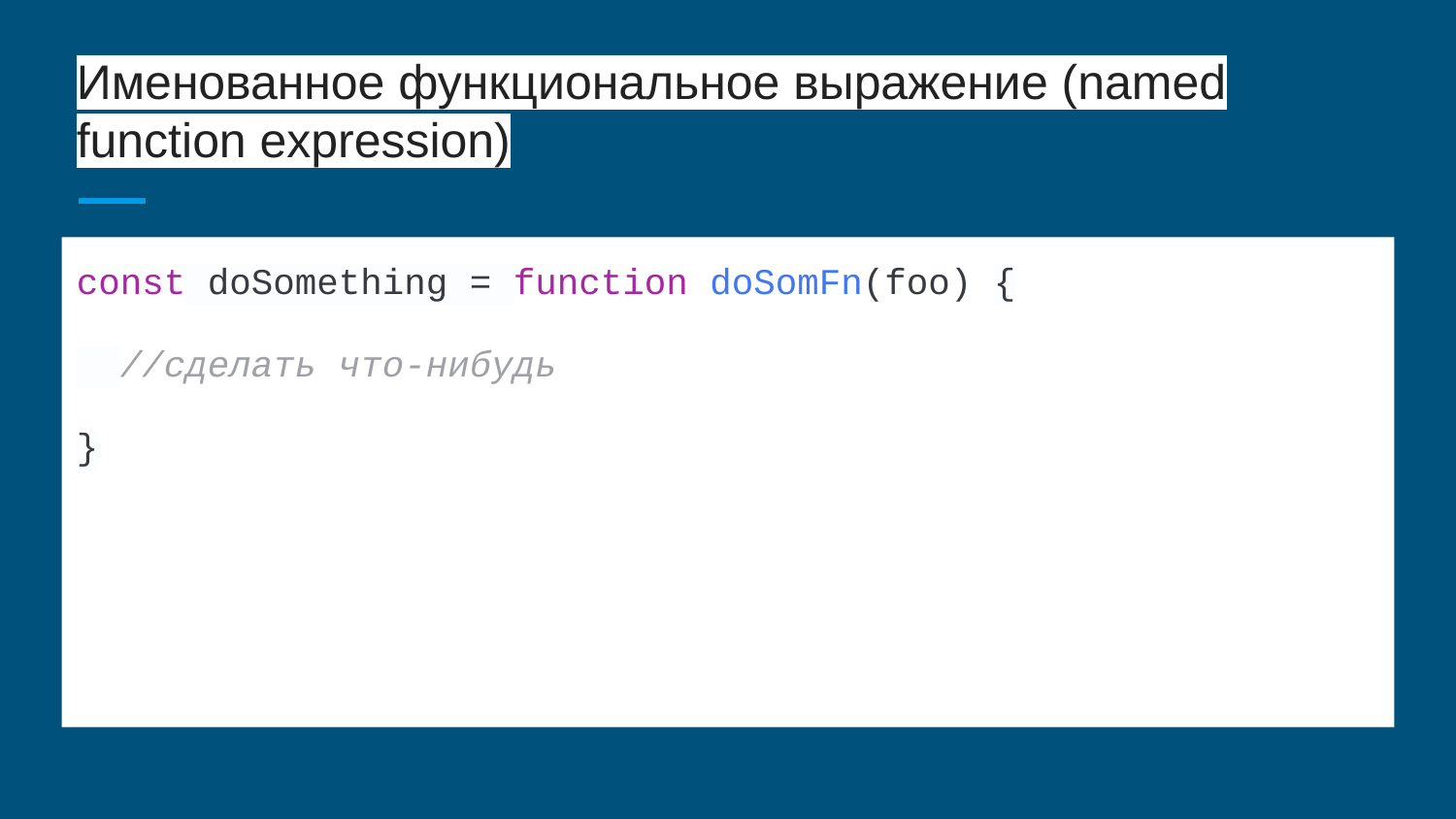

# Именованное функциональное выражение (named function expression)
const doSomething = function doSomFn(foo) {
  //сделать что-нибудь
}